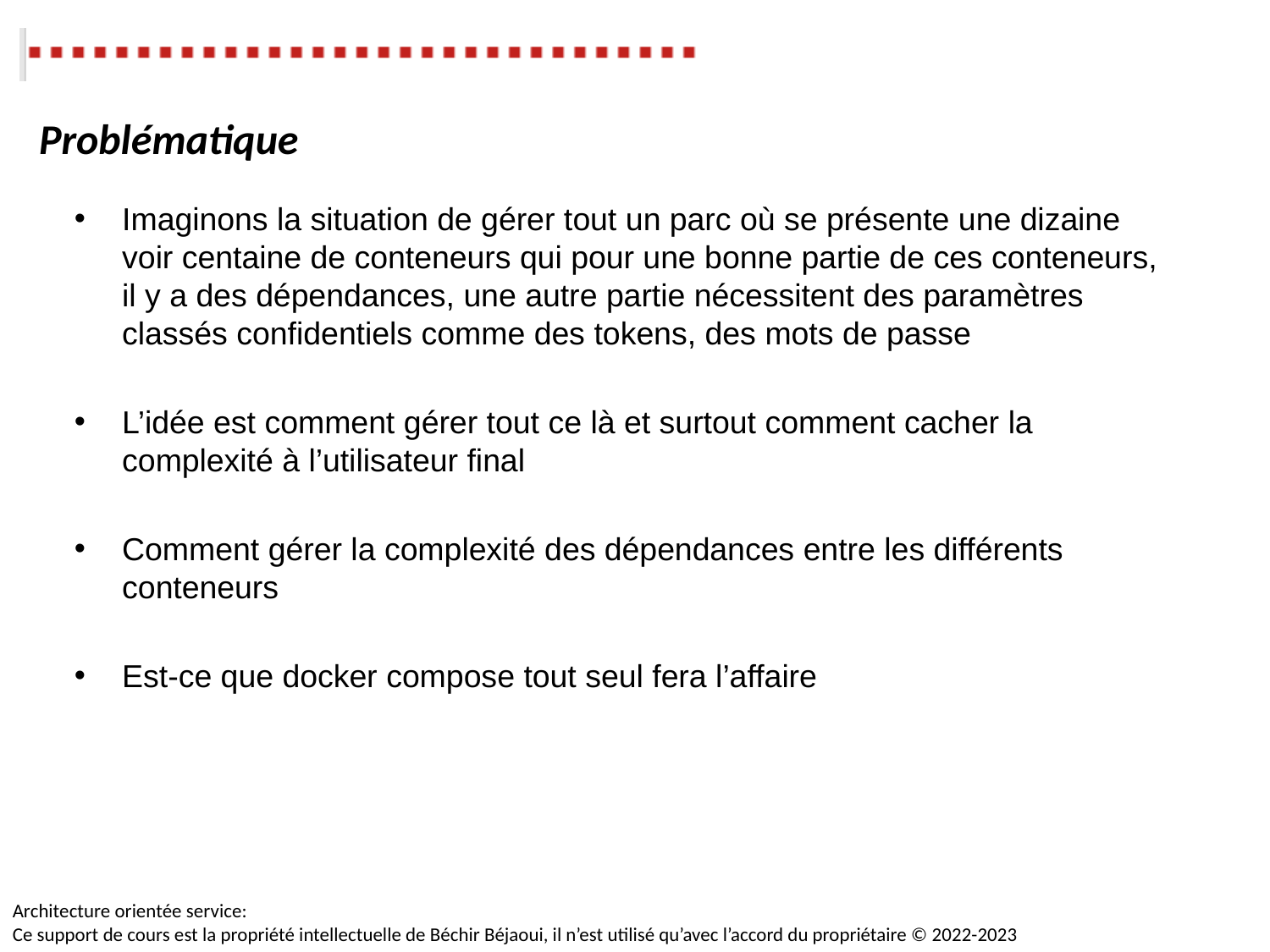

Problématique
Imaginons la situation de gérer tout un parc où se présente une dizaine voir centaine de conteneurs qui pour une bonne partie de ces conteneurs, il y a des dépendances, une autre partie nécessitent des paramètres classés confidentiels comme des tokens, des mots de passe

L’idée est comment gérer tout ce là et surtout comment cacher la complexité à l’utilisateur final

Comment gérer la complexité des dépendances entre les différents conteneurs

Est-ce que docker compose tout seul fera l’affaire